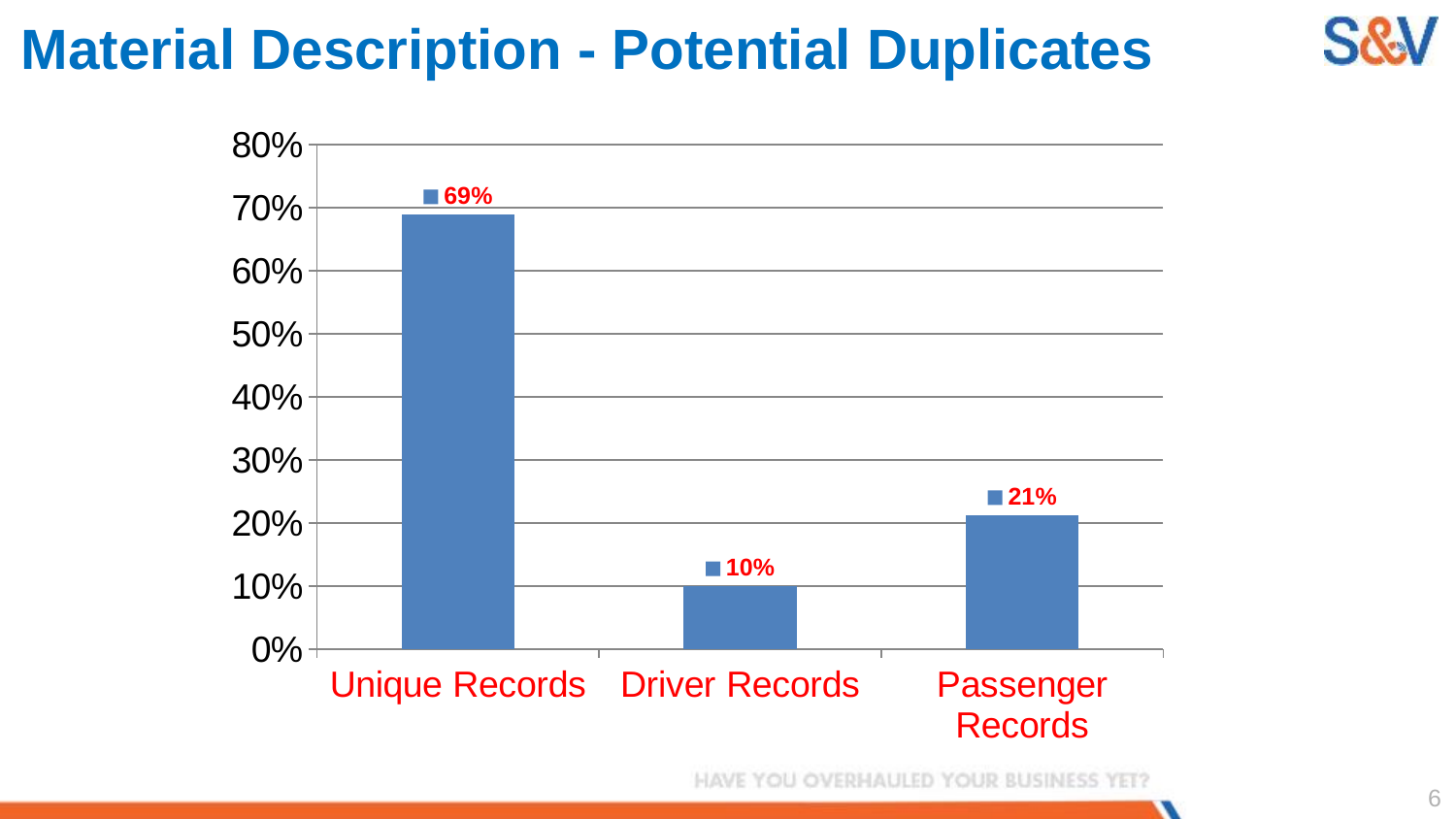

# Material Description - Potential Duplicates

### Chart

| Category | Material Description |
|---|---|
| Unique Records | 0.688931297709924 |
| Driver Records | 0.09923664122137404 |
| Passenger Records | 0.21183206106870228 |

6